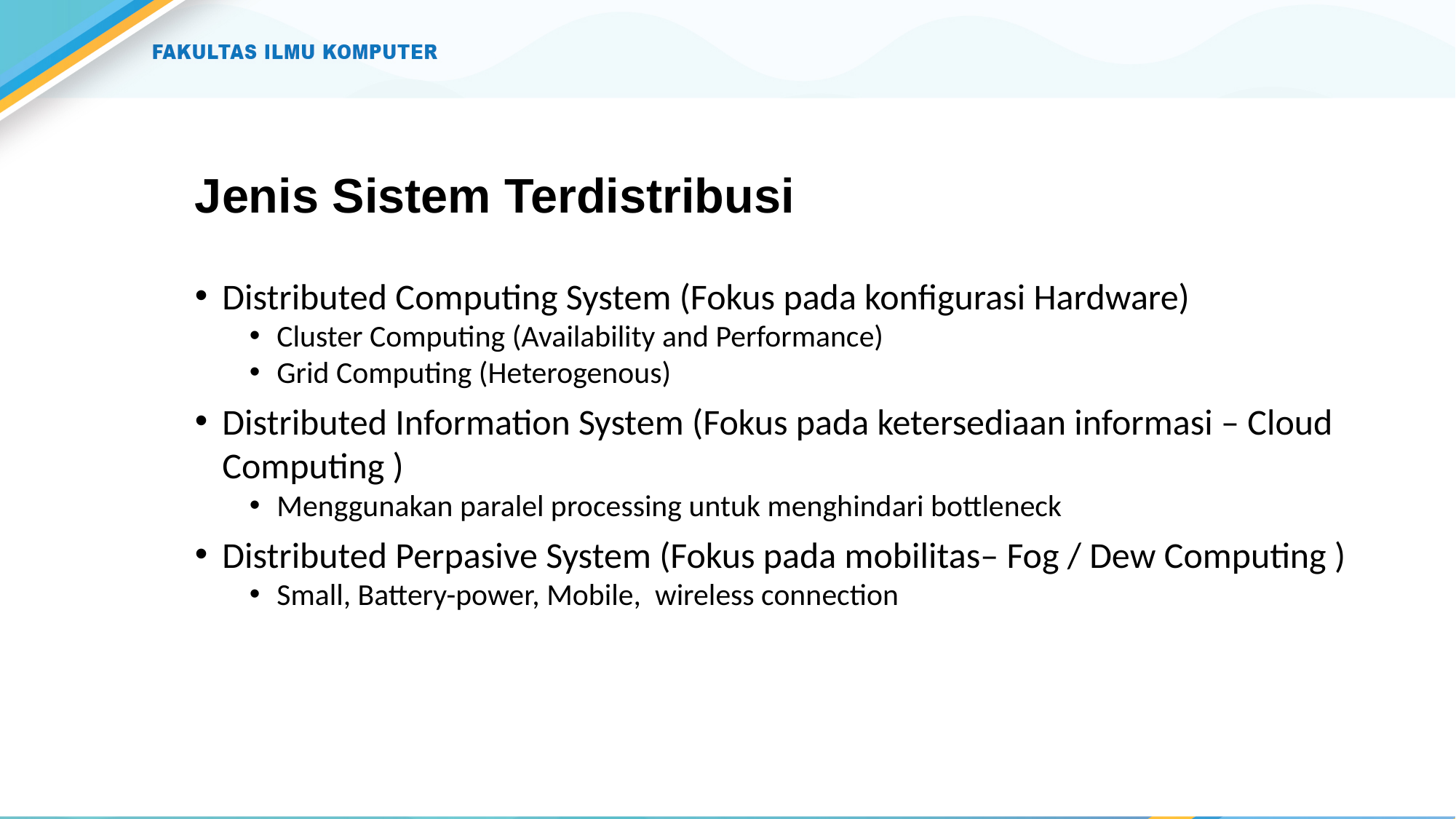

# Jenis Sistem Terdistribusi
Distributed Computing System (Fokus pada konfigurasi Hardware)
Cluster Computing (Availability and Performance)
Grid Computing (Heterogenous)
Distributed Information System (Fokus pada ketersediaan informasi – Cloud Computing )
Menggunakan paralel processing untuk menghindari bottleneck
Distributed Perpasive System (Fokus pada mobilitas– Fog / Dew Computing )
Small, Battery-power, Mobile,  wireless connection